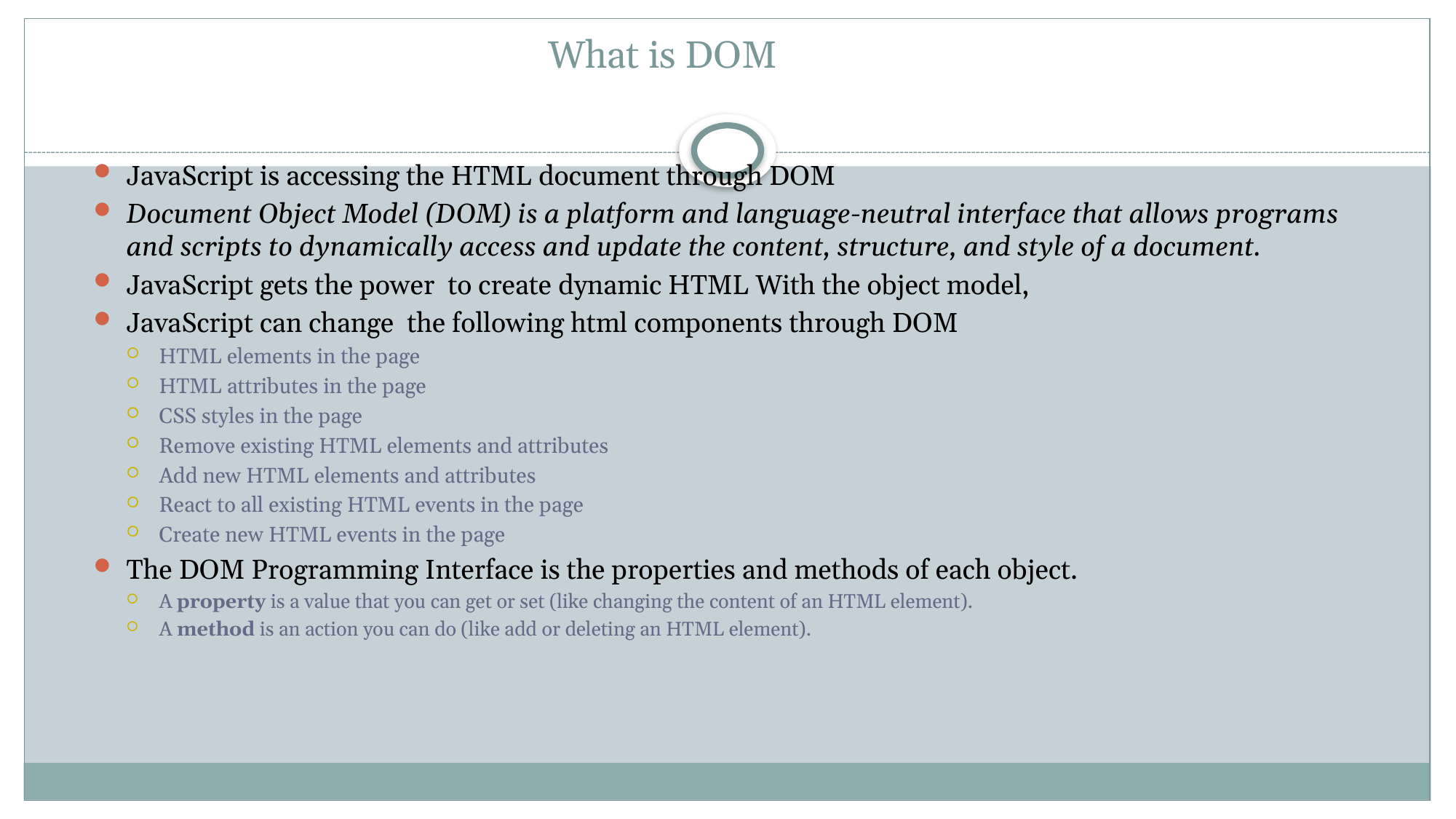

# What is DOM
JavaScript is accessing the HTML document through DOM
Document Object Model (DOM) is a platform and language-neutral interface that allows programs and scripts to dynamically access and update the content, structure, and style of a document.
JavaScript gets the power  to create dynamic HTML With the object model,
JavaScript can change  the following html components through DOM
HTML elements in the page
HTML attributes in the page
CSS styles in the page
Remove existing HTML elements and attributes
Add new HTML elements and attributes
React to all existing HTML events in the page
Create new HTML events in the page
The DOM Programming Interface is the properties and methods of each object.
A property is a value that you can get or set (like changing the content of an HTML element).
A method is an action you can do (like add or deleting an HTML element).